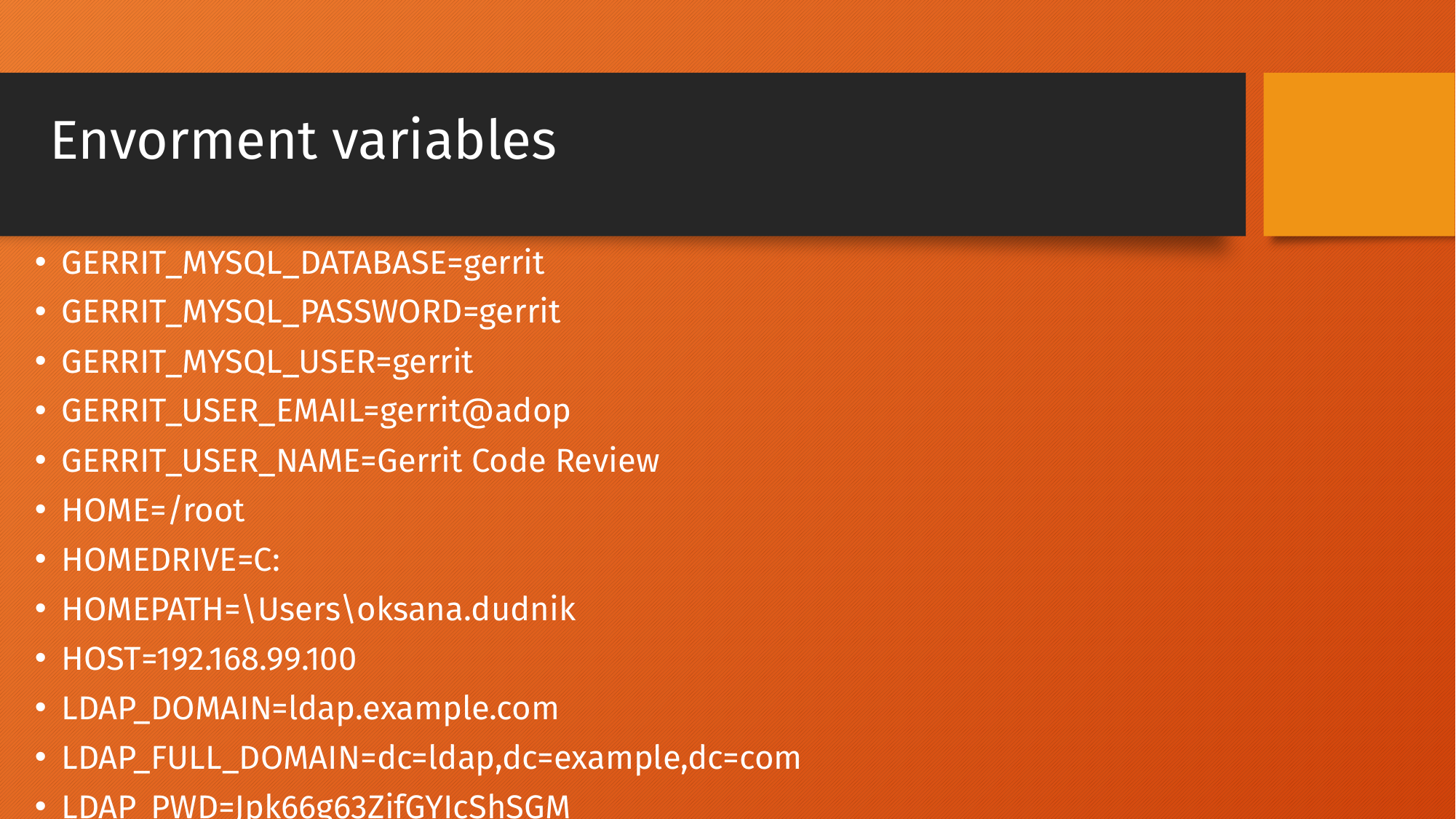

# Envorment variables
GERRIT_MYSQL_DATABASE=gerrit
GERRIT_MYSQL_PASSWORD=gerrit
GERRIT_MYSQL_USER=gerrit
GERRIT_USER_EMAIL=gerrit@adop
GERRIT_USER_NAME=Gerrit Code Review
HOME=/root
HOMEDRIVE=C:
HOMEPATH=\Users\oksana.dudnik
HOST=192.168.99.100
LDAP_DOMAIN=ldap.example.com
LDAP_FULL_DOMAIN=dc=ldap,dc=example,dc=com
LDAP_PWD=Jpk66g63ZifGYIcShSGM